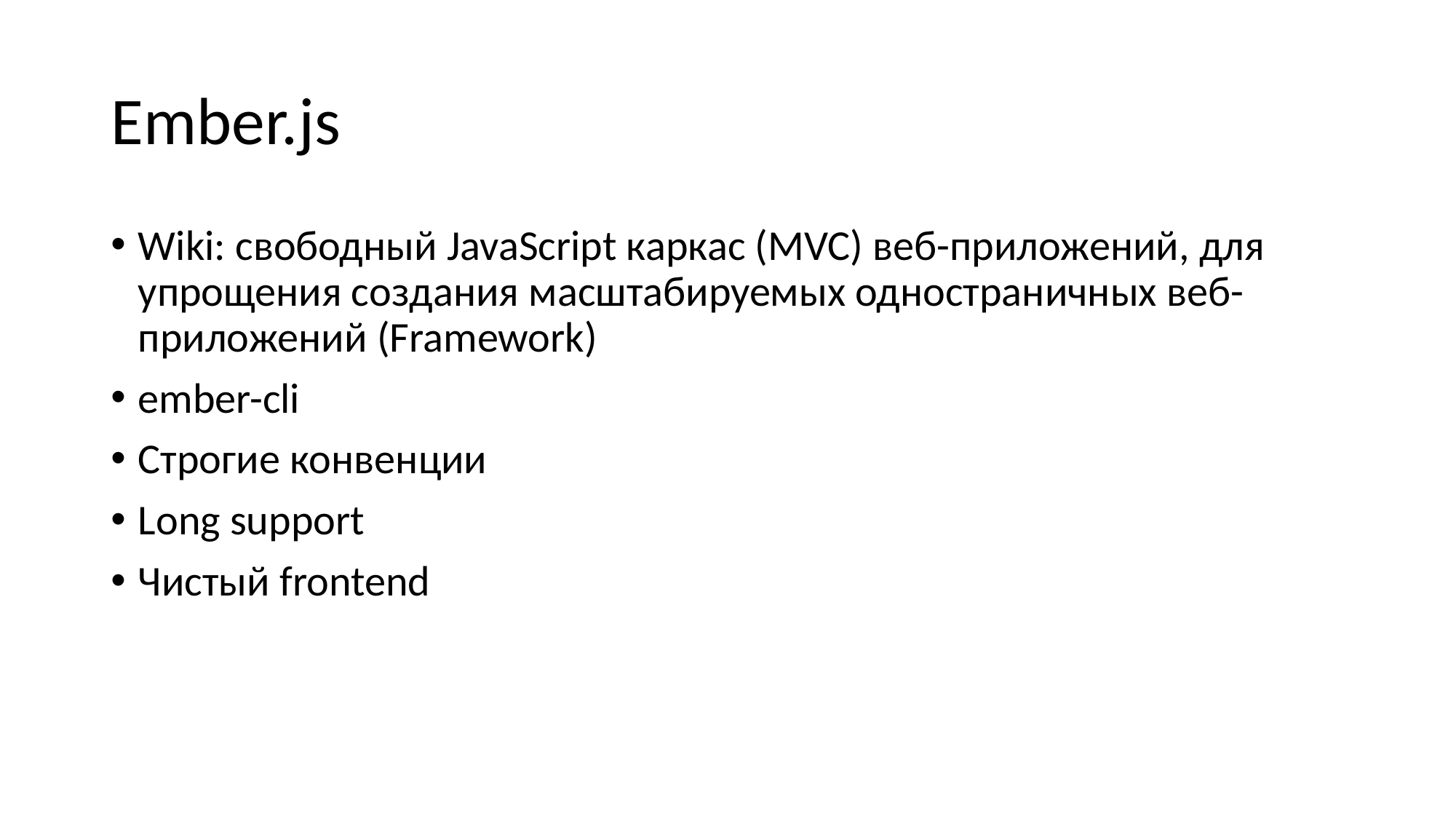

# Ember.js
Wiki: свободный JavaScript каркас (MVC) веб-приложений, для упрощения создания масштабируемых одностраничных веб-приложений (Framework)
ember-cli
Строгие конвенции
Long support
Чистый frontend